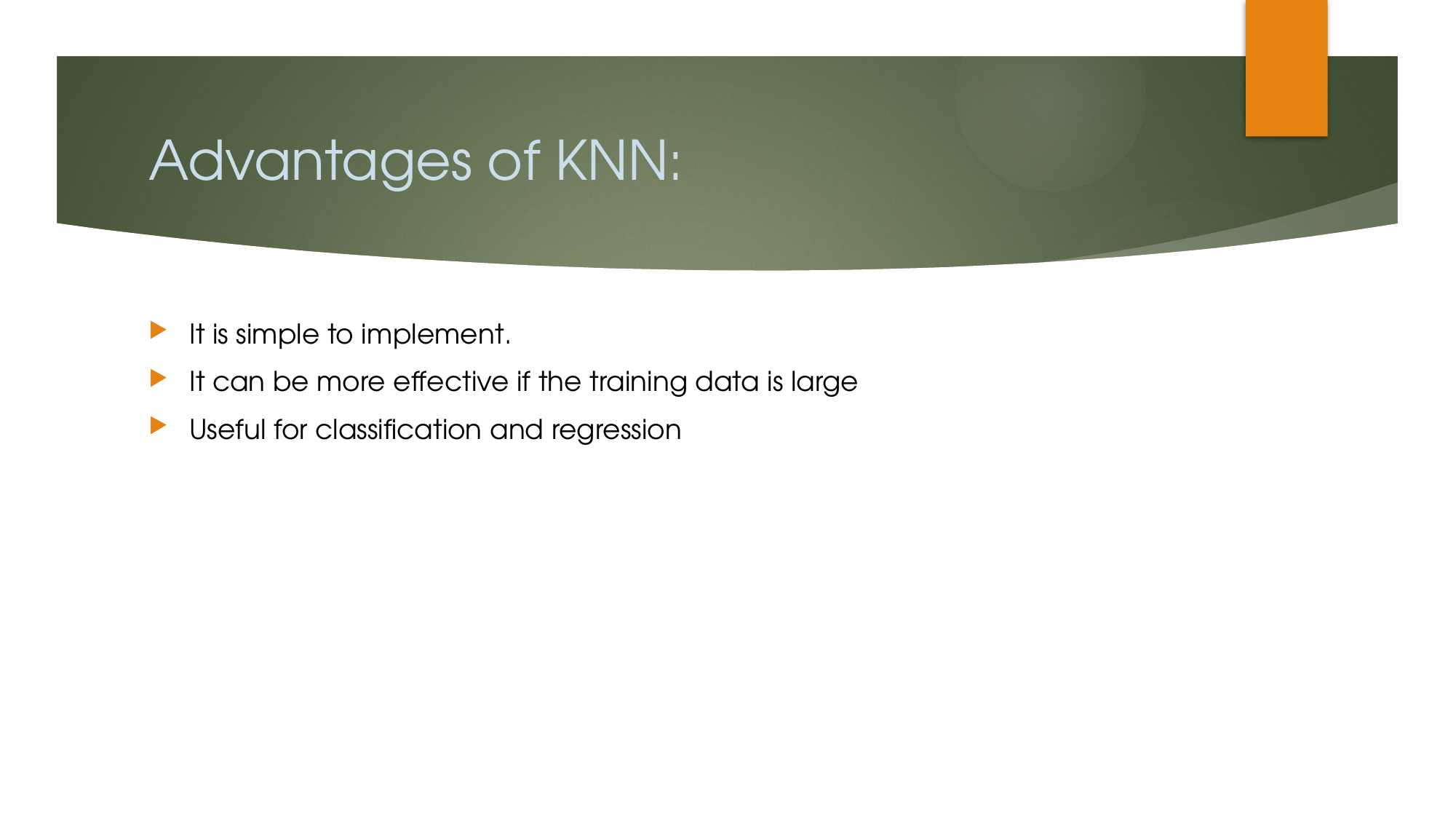

# Advantages of KNN:
It is simple to implement.
It can be more effective if the training data is large
Useful for classification and regression